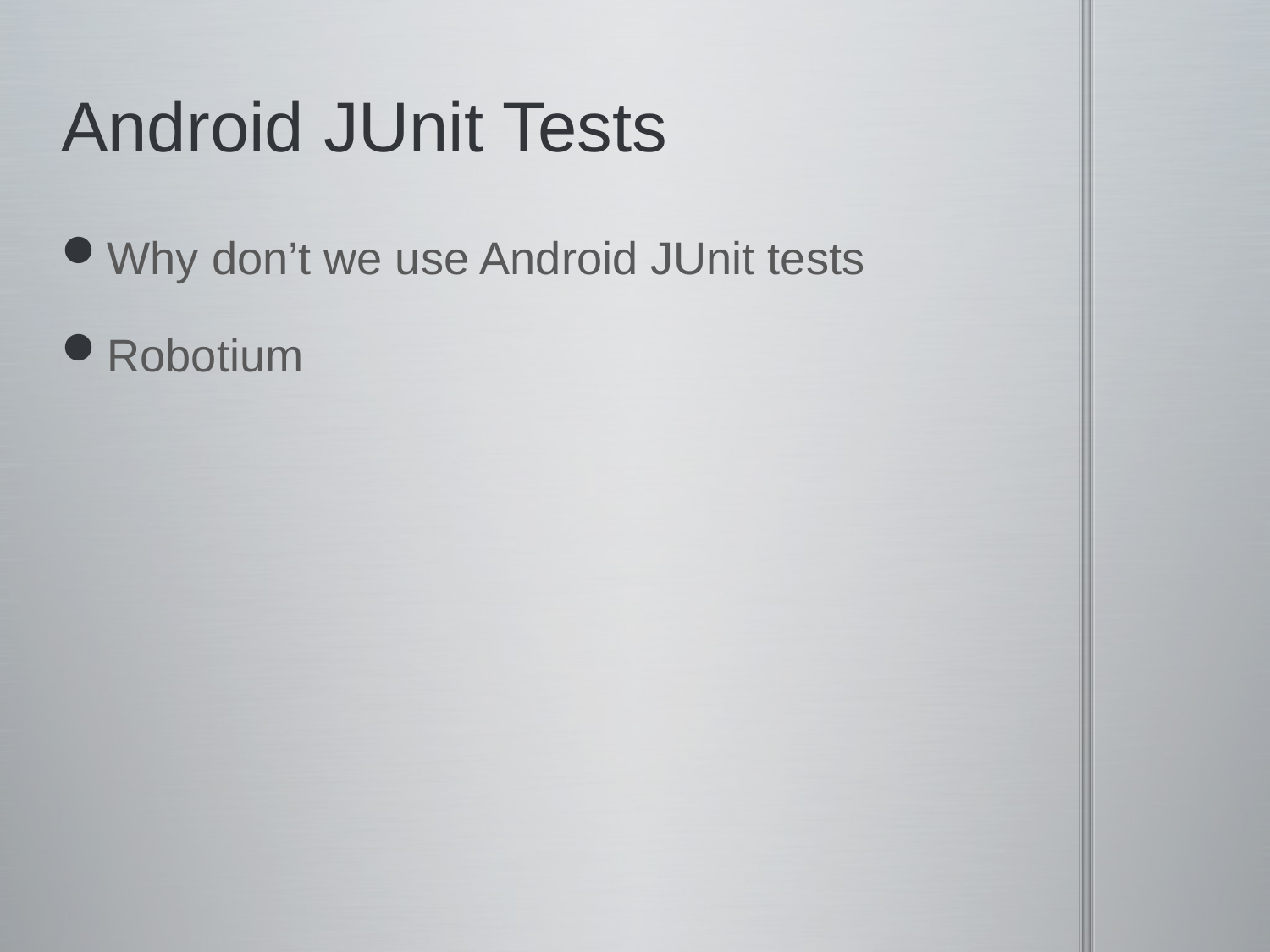

# Android JUnit Tests
Why don’t we use Android JUnit tests
Robotium